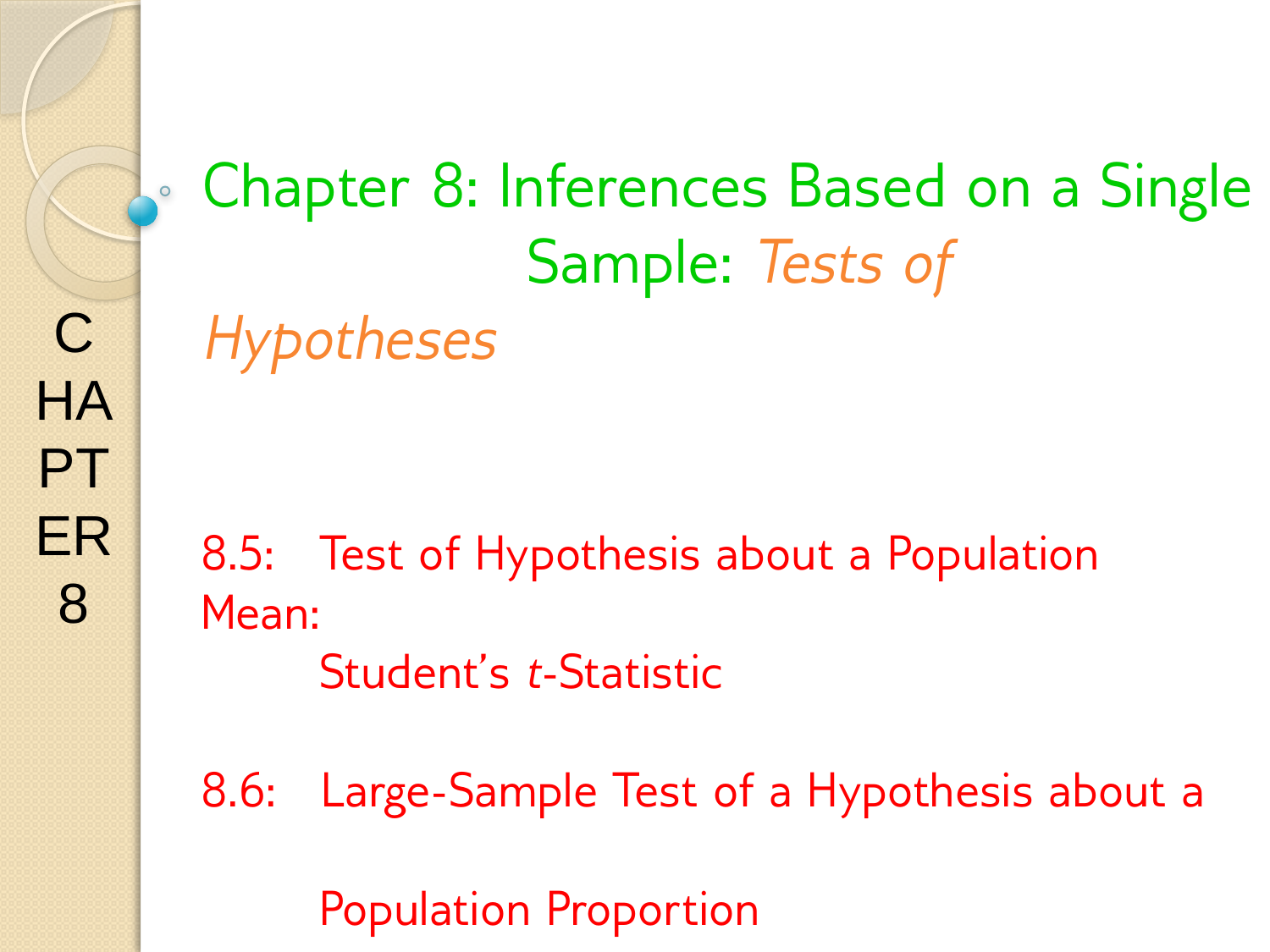

CHAPTER 8
Chapter 8: Inferences Based on a Single
                 Sample: Tests of Hypotheses

8.5:   Test of Hypothesis about a Population Mean:
        Student’s t-Statistic

8.6:   Large-Sample Test of a Hypothesis about a
        Population Proportion